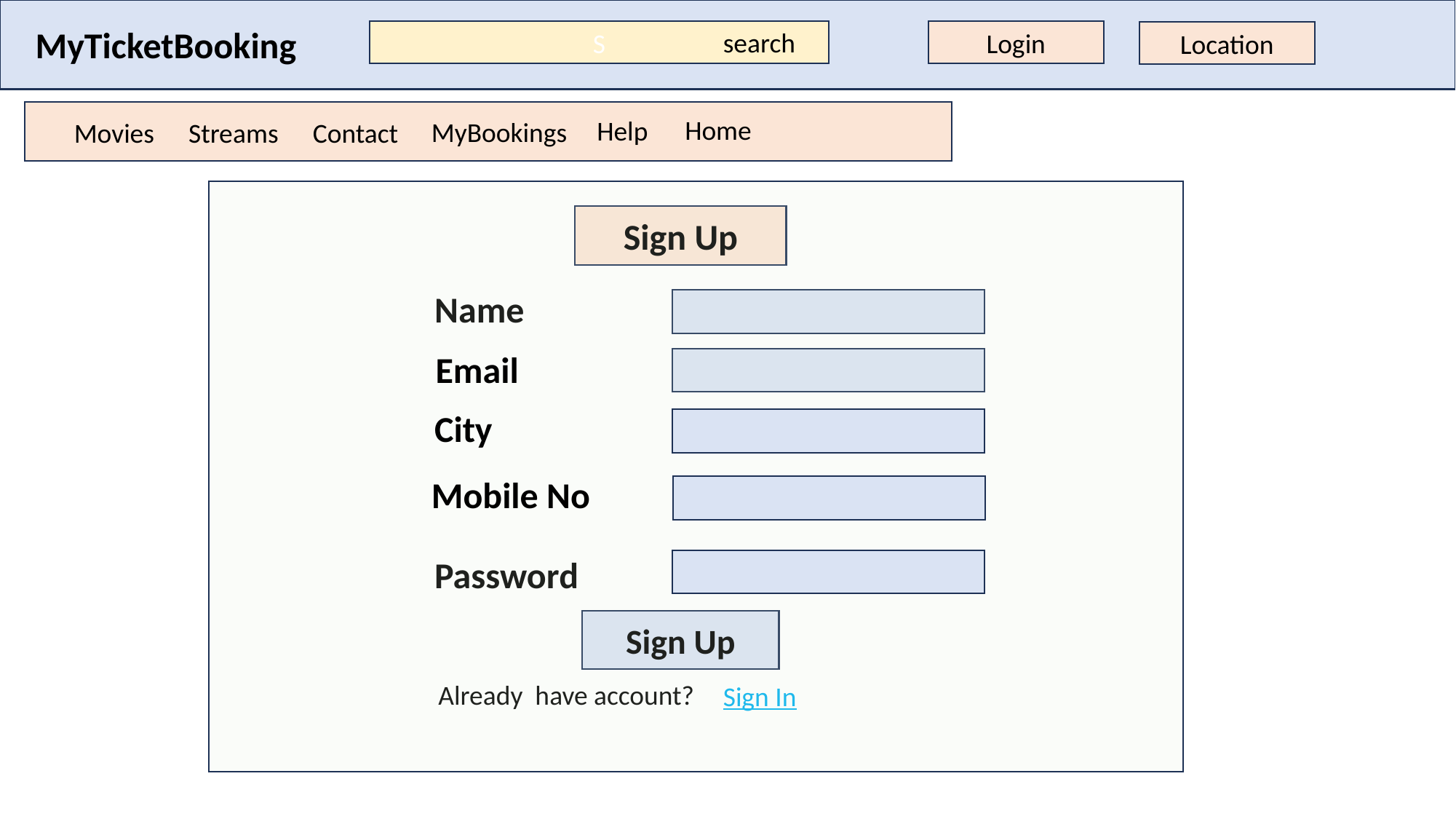

MyTicketBooking
search
S
Login
Location

Home
Help
MyBookings
Movies
Streams
Contact

Sign Up
Name

Email

City

Mobile No

Password

Sign Up
Already  have account?
Sign In